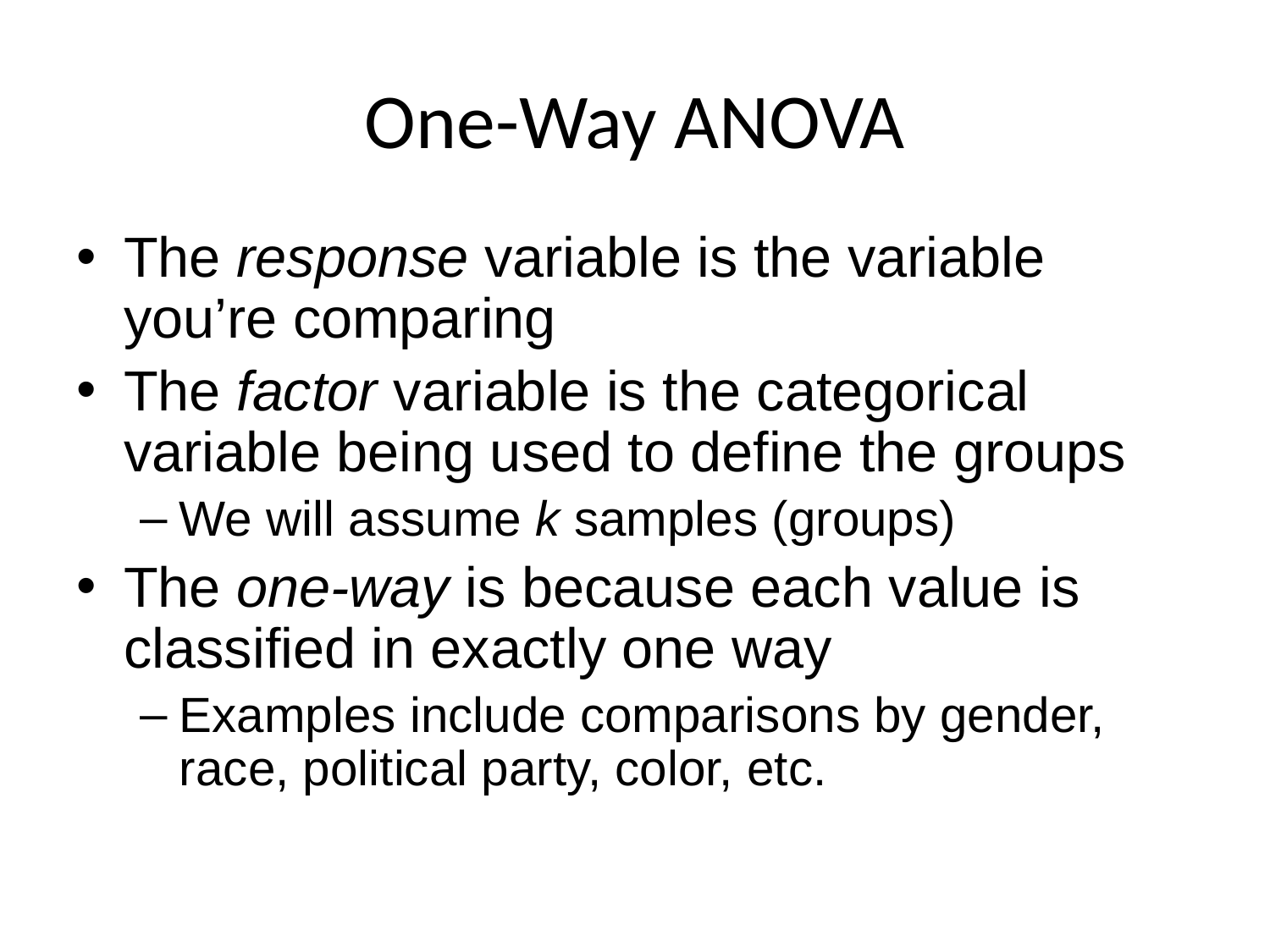

# One-Way ANOVA
The response variable is the variable you’re comparing
The factor variable is the categorical variable being used to define the groups
We will assume k samples (groups)
The one-way is because each value is classified in exactly one way
Examples include comparisons by gender, race, political party, color, etc.